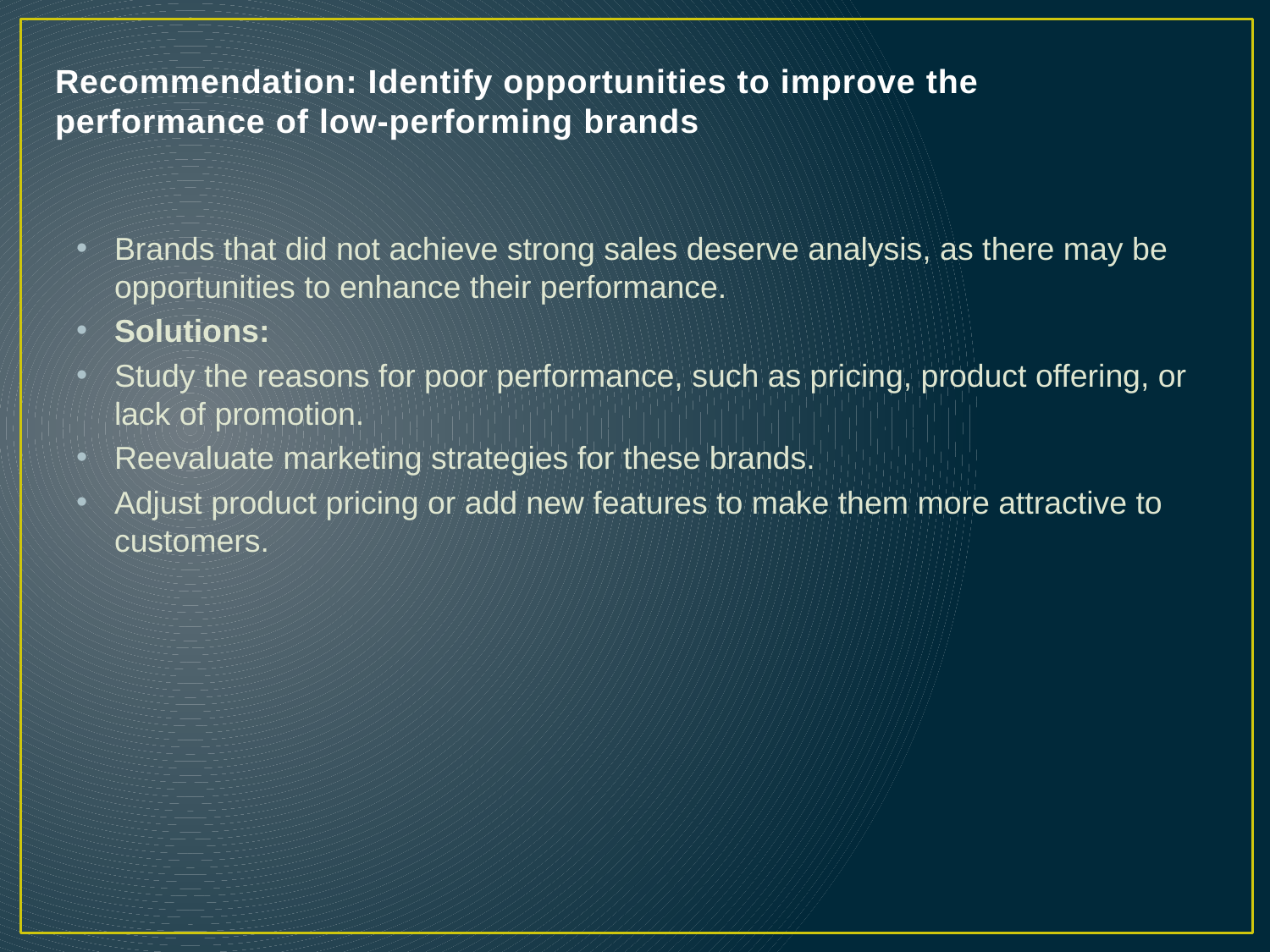

# Recommendation: Identify opportunities to improve the performance of low-performing brands
Brands that did not achieve strong sales deserve analysis, as there may be opportunities to enhance their performance.
Solutions:
Study the reasons for poor performance, such as pricing, product offering, or lack of promotion.
Reevaluate marketing strategies for these brands.
Adjust product pricing or add new features to make them more attractive to customers.